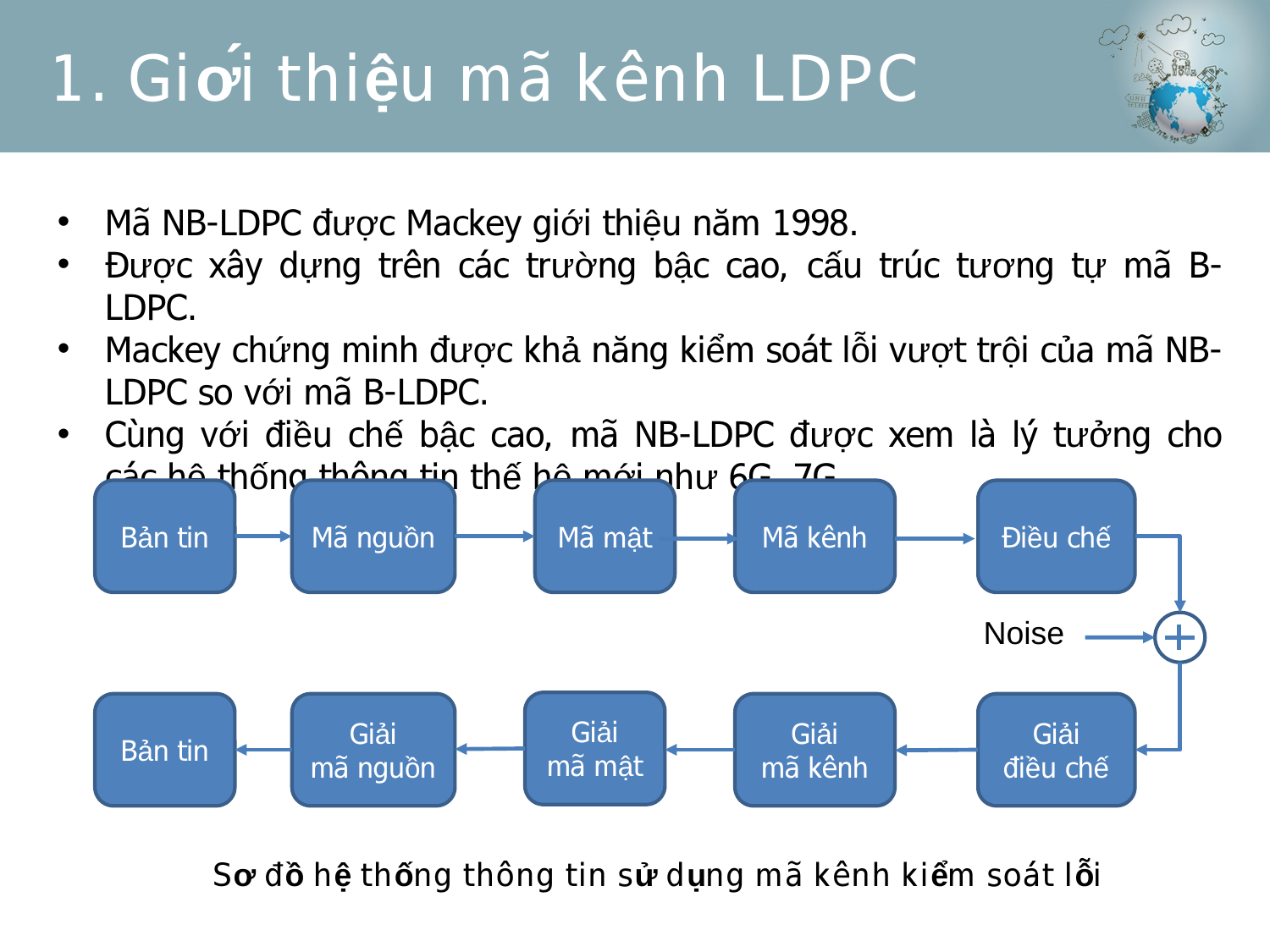

# 1. Giới thiệu mã kênh LDPC
Mã NB-LDPC được Mackey giới thiệu năm 1998.
Được xây dựng trên các trường bậc cao, cấu trúc tương tự mã B-LDPC.
Mackey chứng minh được khả năng kiểm soát lỗi vượt trội của mã NB-LDPC so với mã B-LDPC.
Cùng với điều chế bậc cao, mã NB-LDPC được xem là lý tưởng cho các hệ thống thông tin thế hệ mới như 6G, 7G....
Mã mật
Bản tin
Mã nguồn
Mã kênh
Điều chế
Noise

Giải
mã mật
Bản tin
Giải
mã nguồn
Giải
mã kênh
Giải
điều chế
Sơ đồ hệ thống thông tin sử dụng mã kênh kiểm soát lỗi